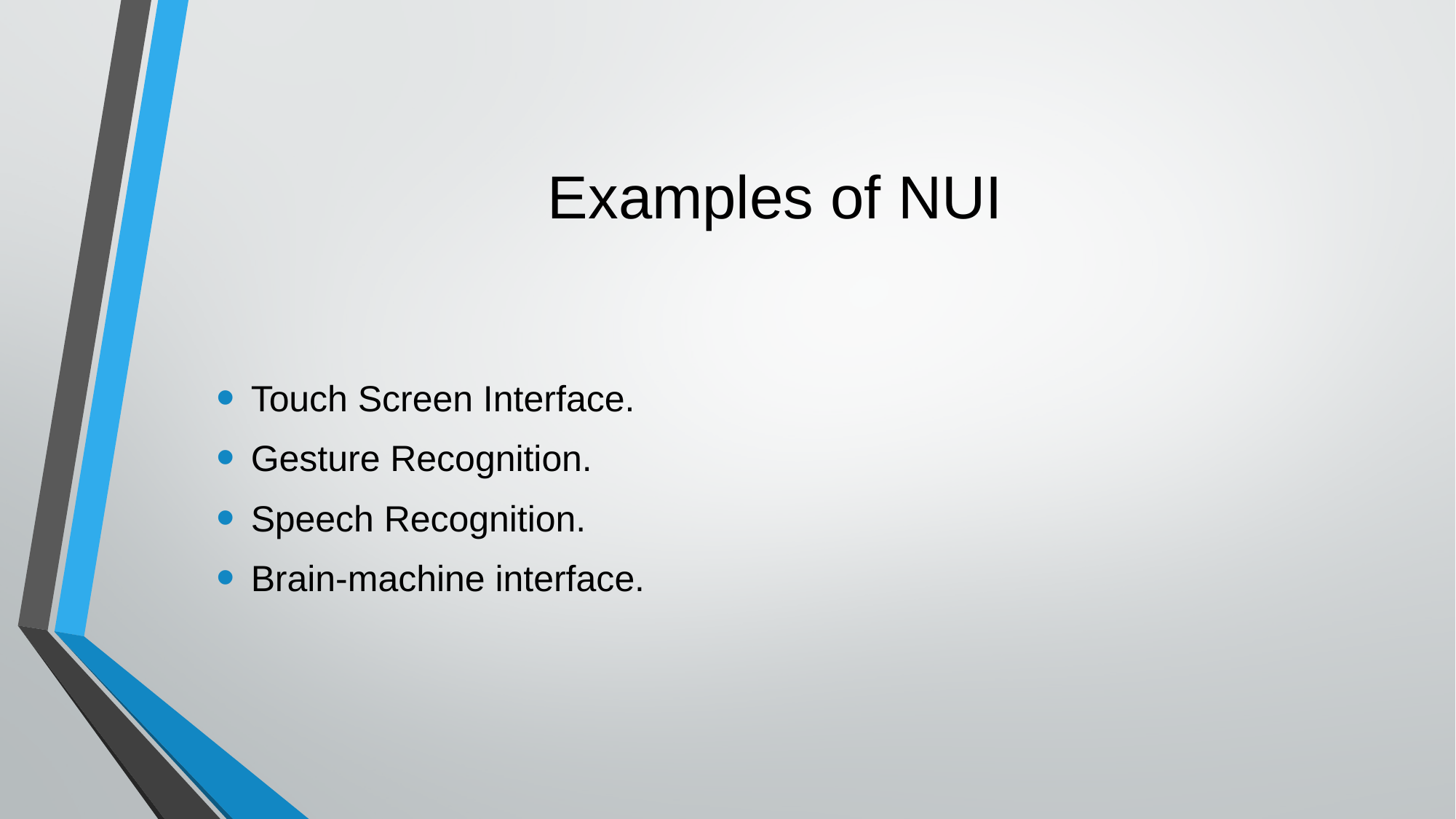

# Examples of NUI
Touch Screen Interface.
Gesture Recognition.
Speech Recognition.
Brain-machine interface.